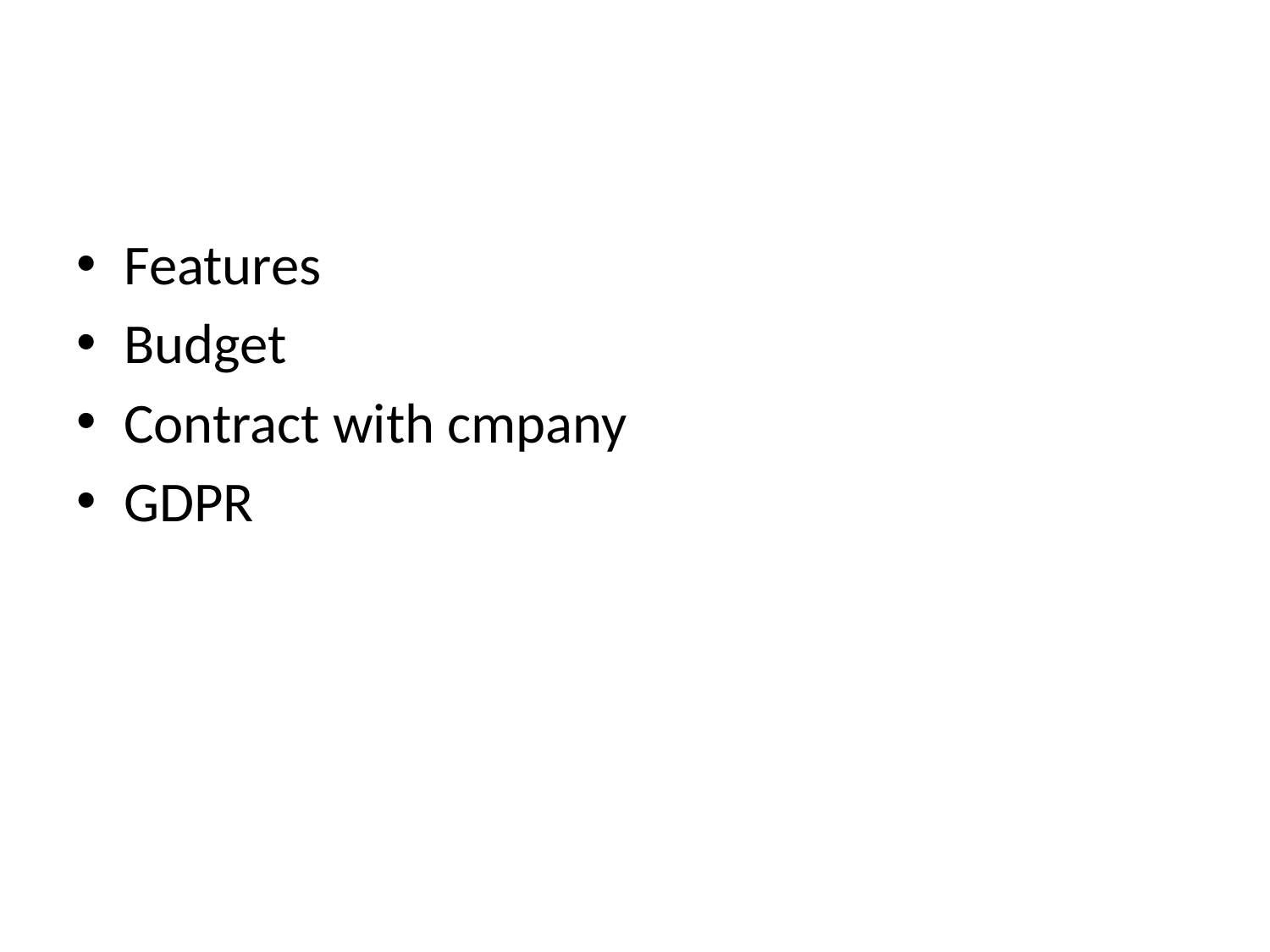

#
Features
Budget
Contract with cmpany
GDPR